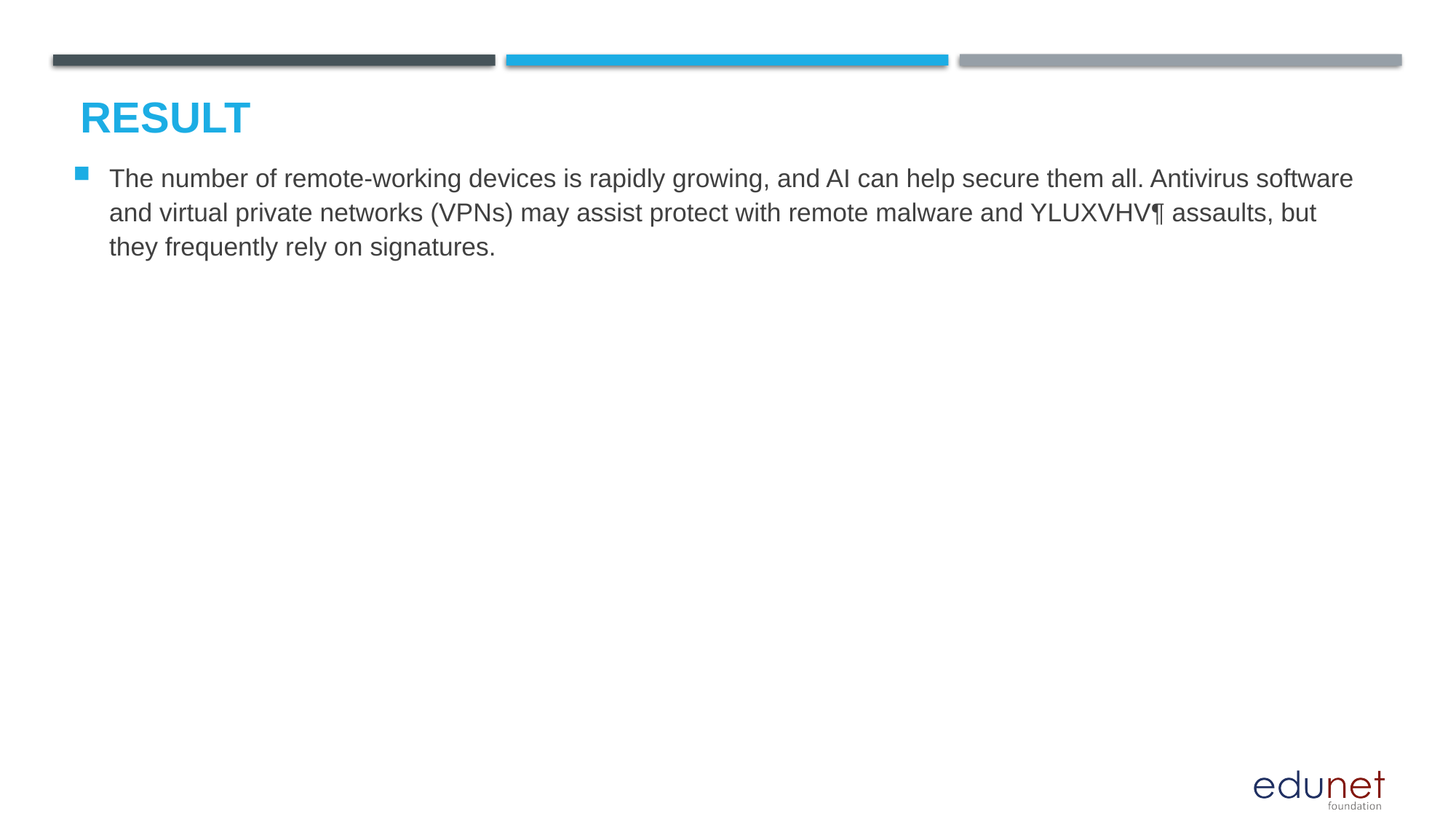

The number of remote-working devices is rapidly growing, and AI can help secure them all. Antivirus software and virtual private networks (VPNs) may assist protect with remote malware and YLUXVHV¶ assaults, but they frequently rely on signatures.
# Result